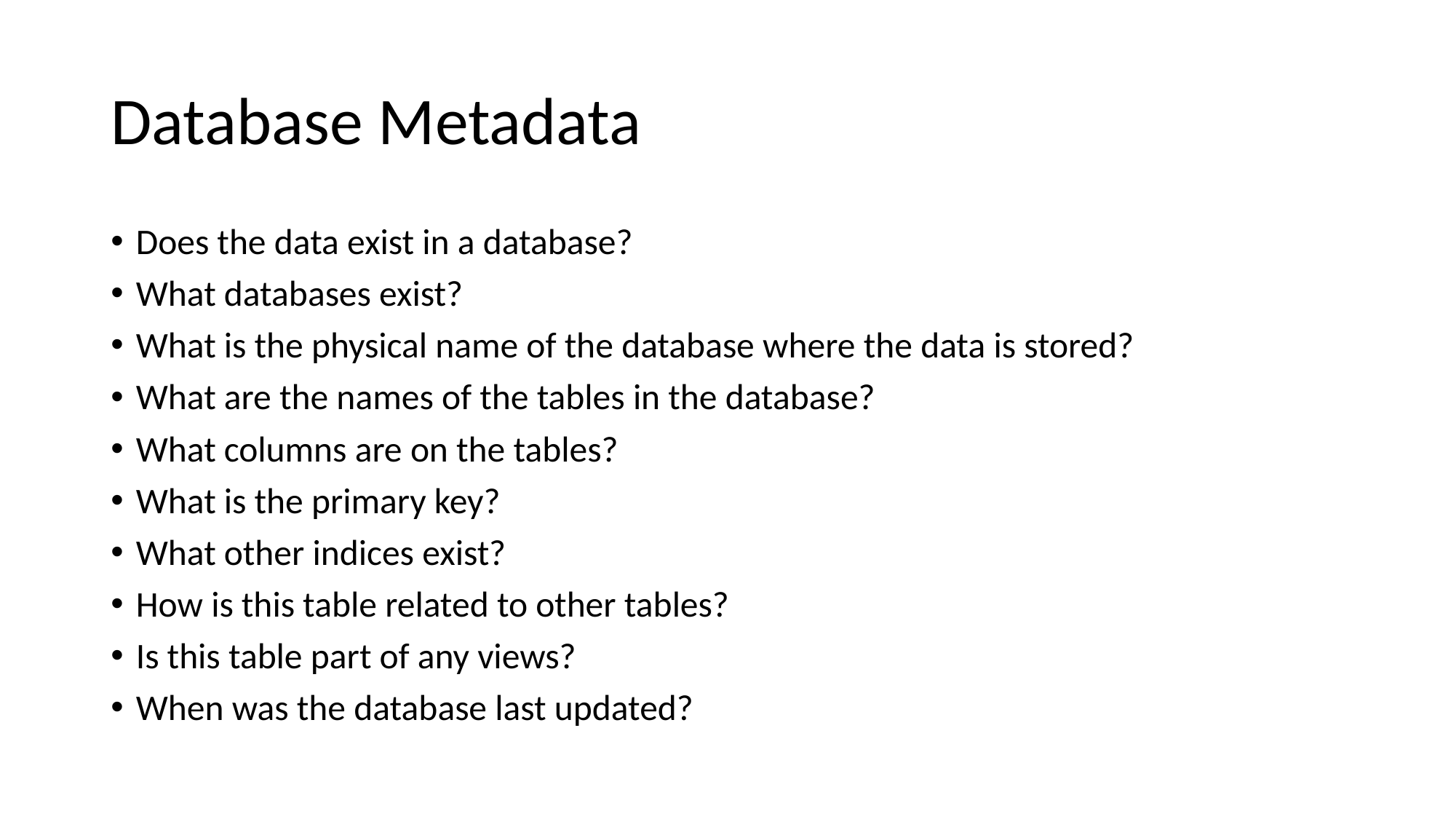

# Database Metadata
Does the data exist in a database?
What databases exist?
What is the physical name of the database where the data is stored?
What are the names of the tables in the database?
What columns are on the tables?
What is the primary key?
What other indices exist?
How is this table related to other tables?
Is this table part of any views?
When was the database last updated?